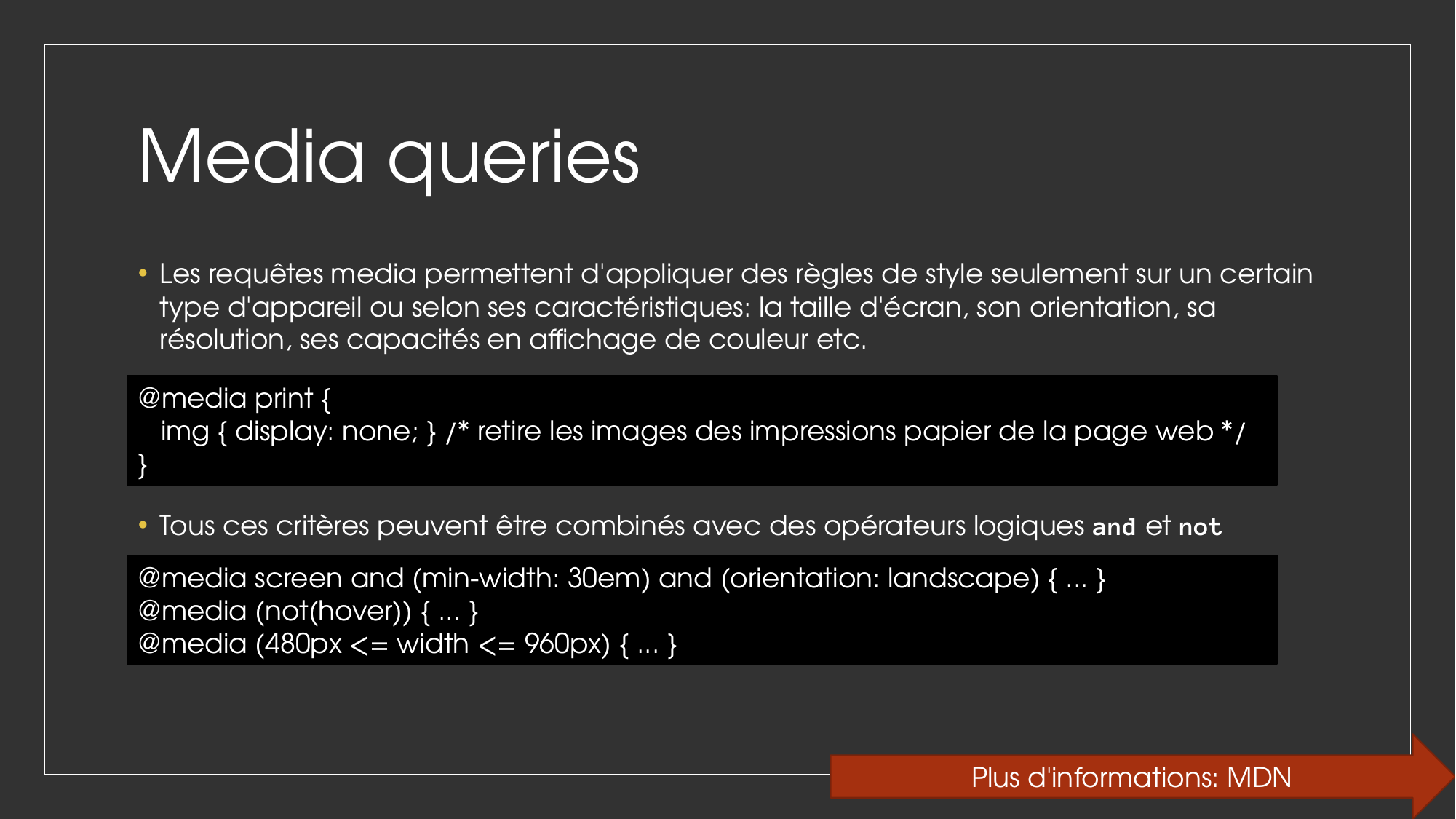

# Media queries
Les requêtes media permettent d'appliquer des règles de style seulement sur un certain type d'appareil ou selon ses caractéristiques: la taille d'écran, son orientation, sa résolution, ses capacités en affichage de couleur etc.

Tous ces critères peuvent être combinés avec des opérateurs logiques and et not
@media print {
   img { display: none; } /* retire les images des impressions papier de la page web */
}
@media screen and (min-width: 30em) and (orientation: landscape) { ... }
@media (not(hover)) { ... }
@media (480px <= width <= 960px) { ... }
Plus d'informations: MDN